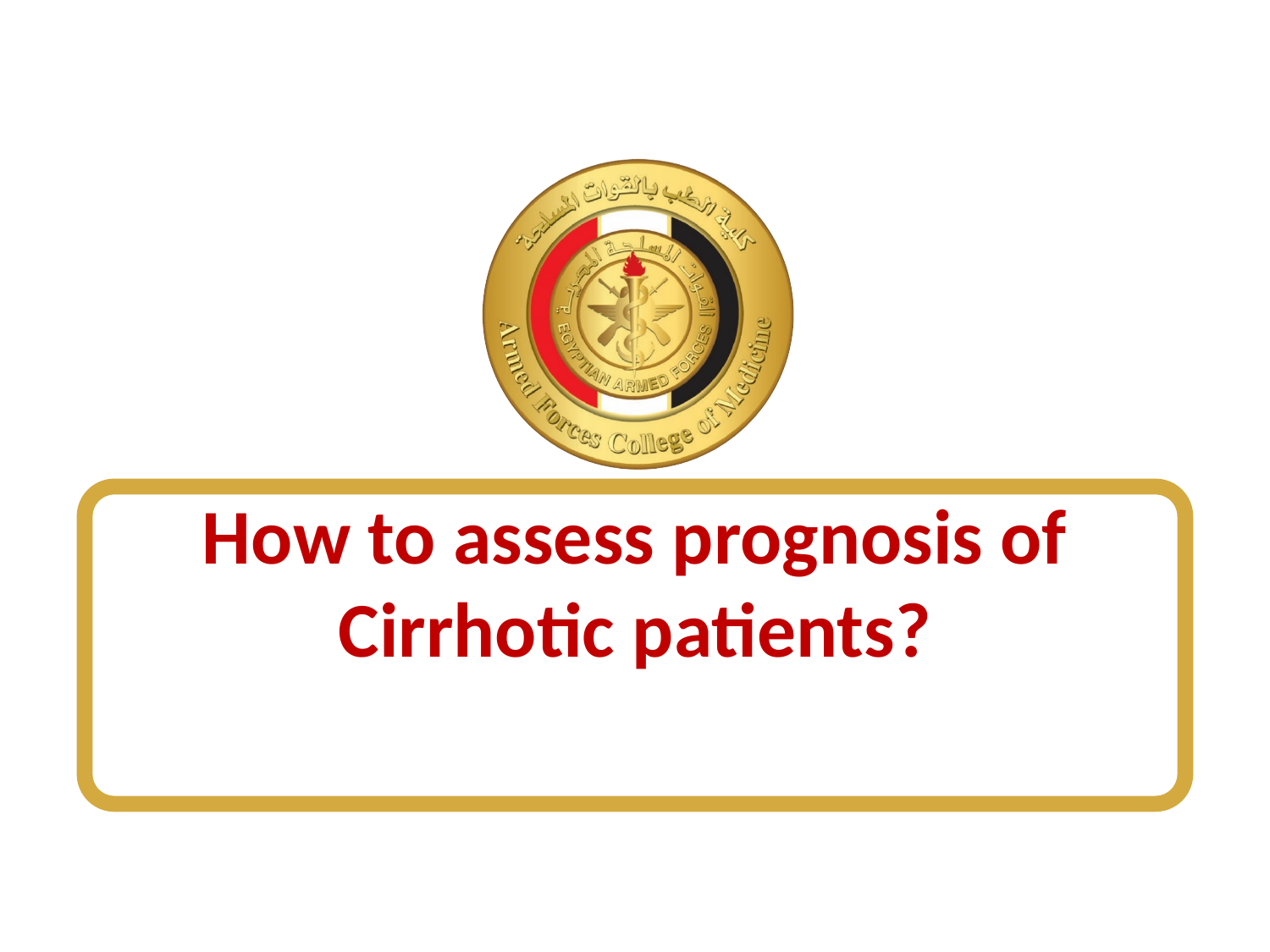

# How to assess prognosis of Cirrhotic patients?